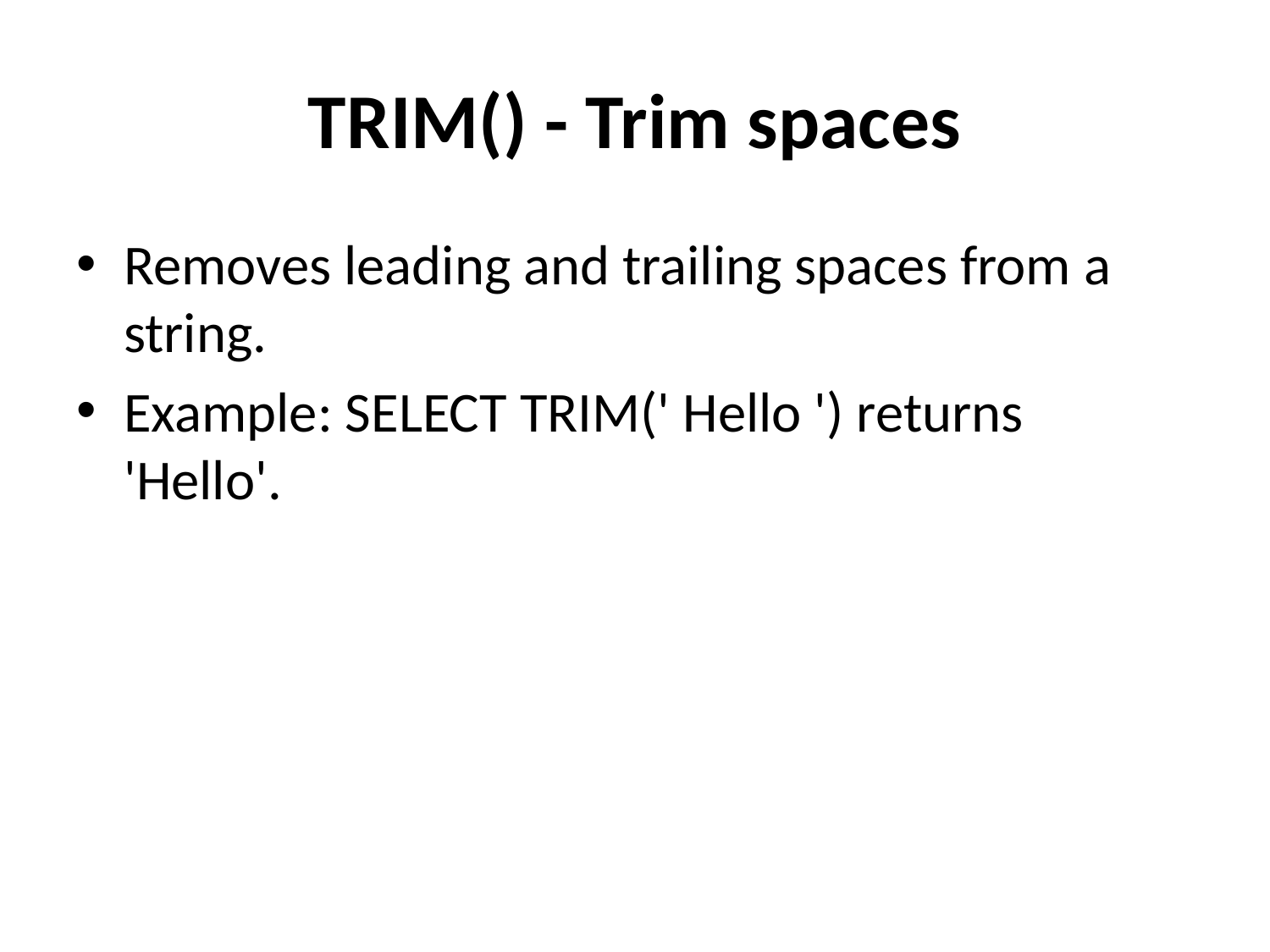

# TRIM() - Trim spaces
Removes leading and trailing spaces from a string.
Example: SELECT TRIM(' Hello ') returns 'Hello'.